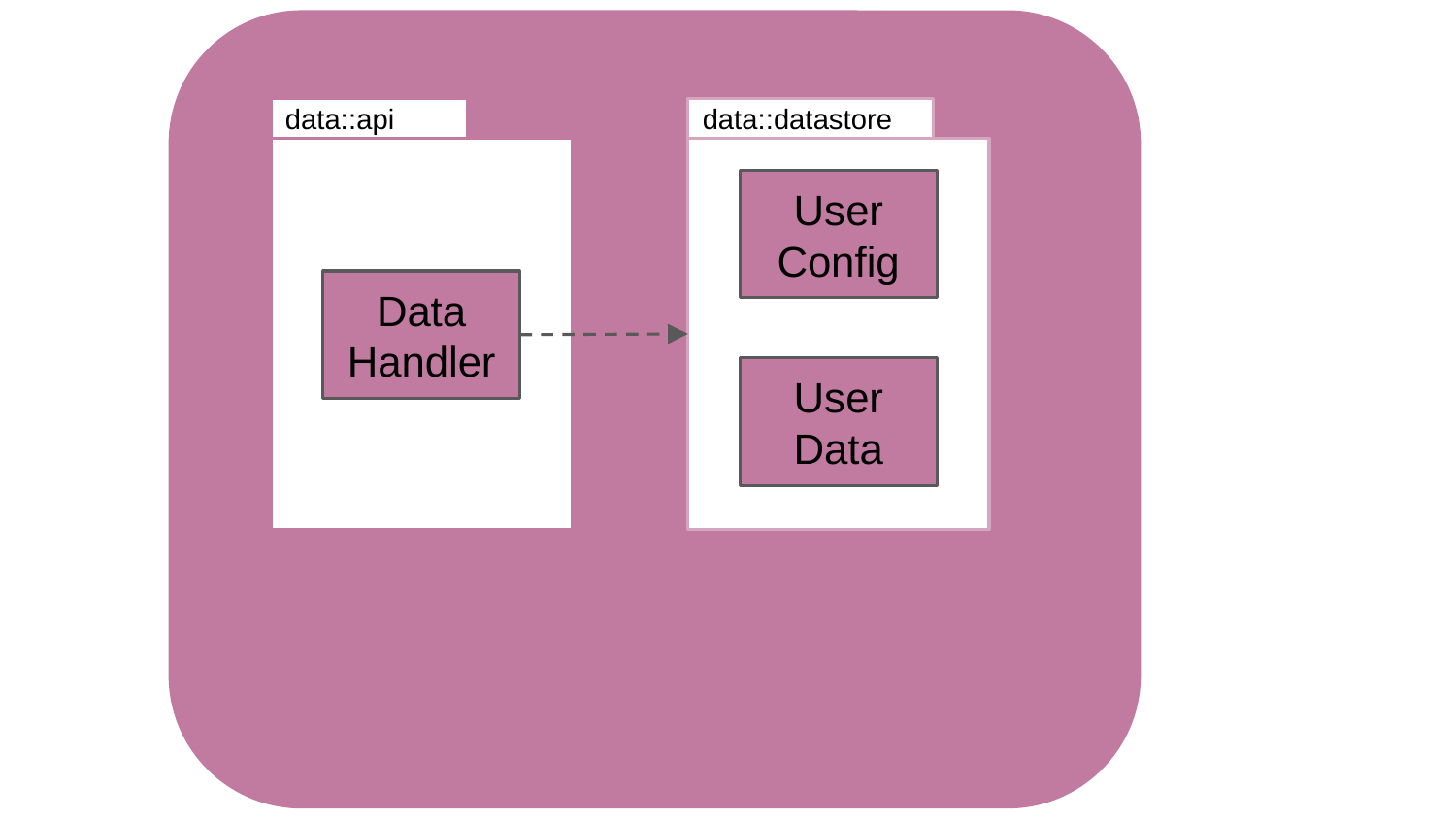

data::api
data::datastore

User
Config
Data
Handler
User
Data